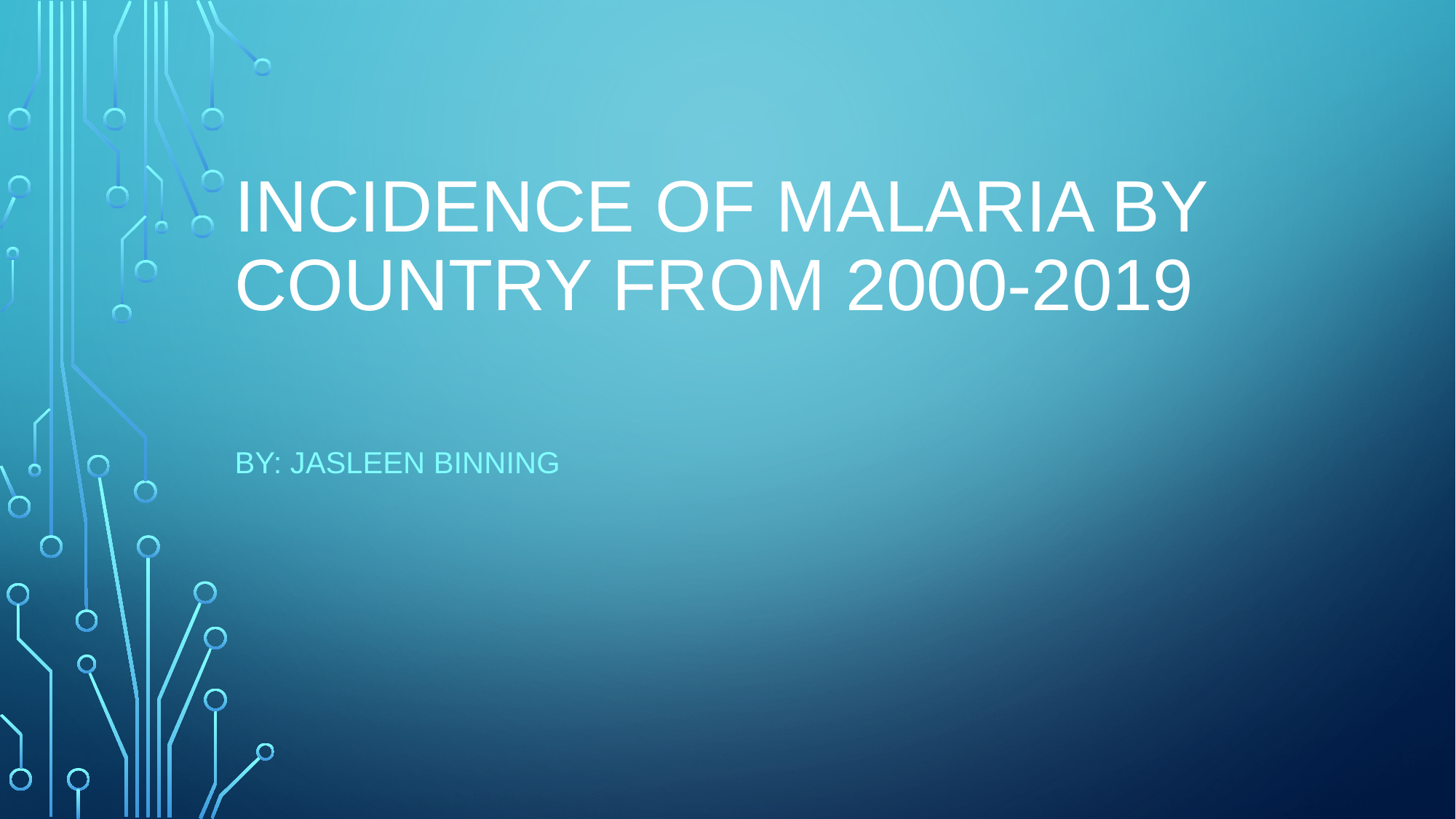

# Incidence of malaria by country from 2000-2019
By: Jasleen Binning